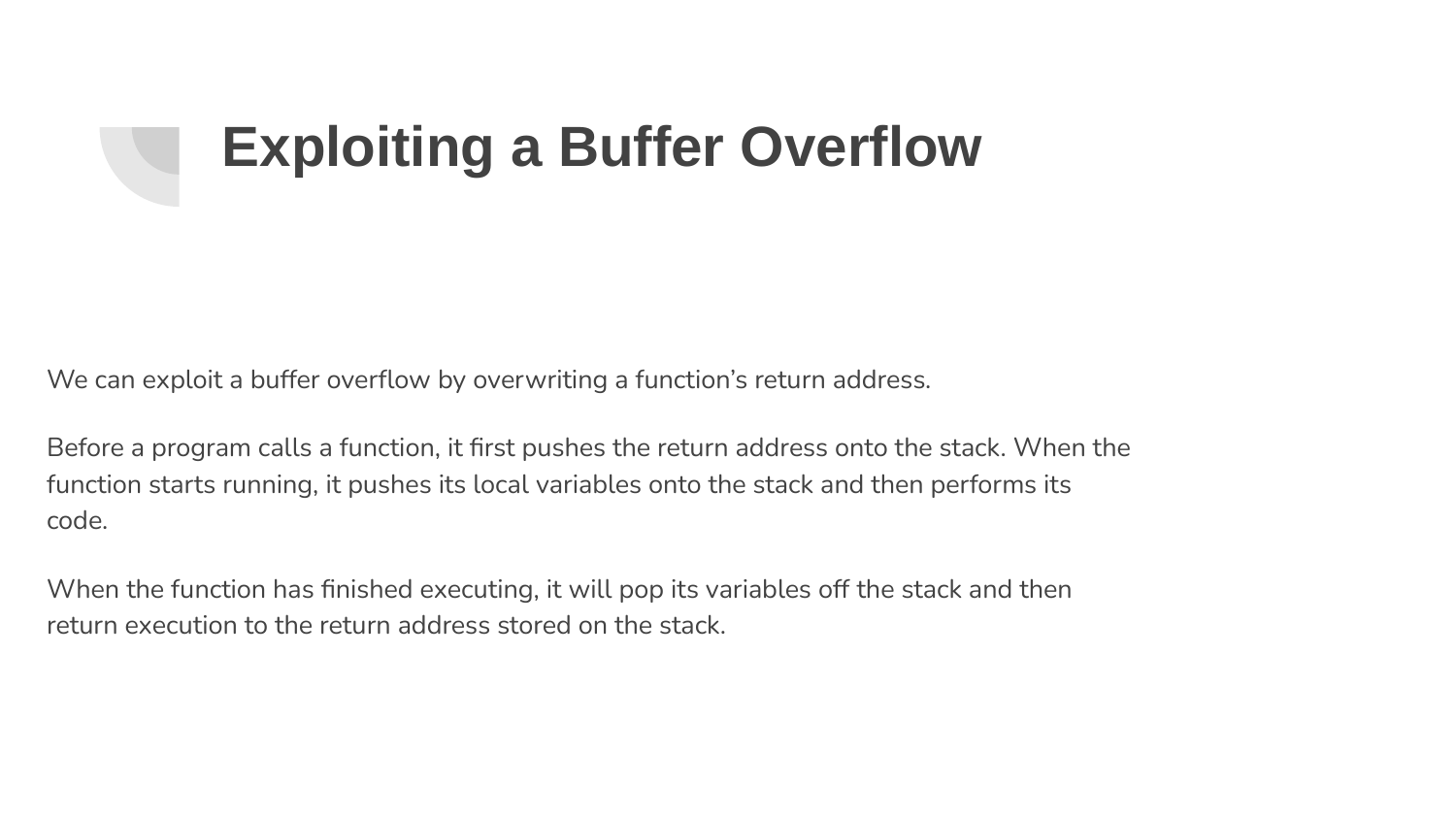

# Exploiting a Buffer Overflow
We can exploit a buffer overflow by overwriting a function’s return address.
Before a program calls a function, it first pushes the return address onto the stack. When the function starts running, it pushes its local variables onto the stack and then performs its code.
When the function has finished executing, it will pop its variables off the stack and then return execution to the return address stored on the stack.